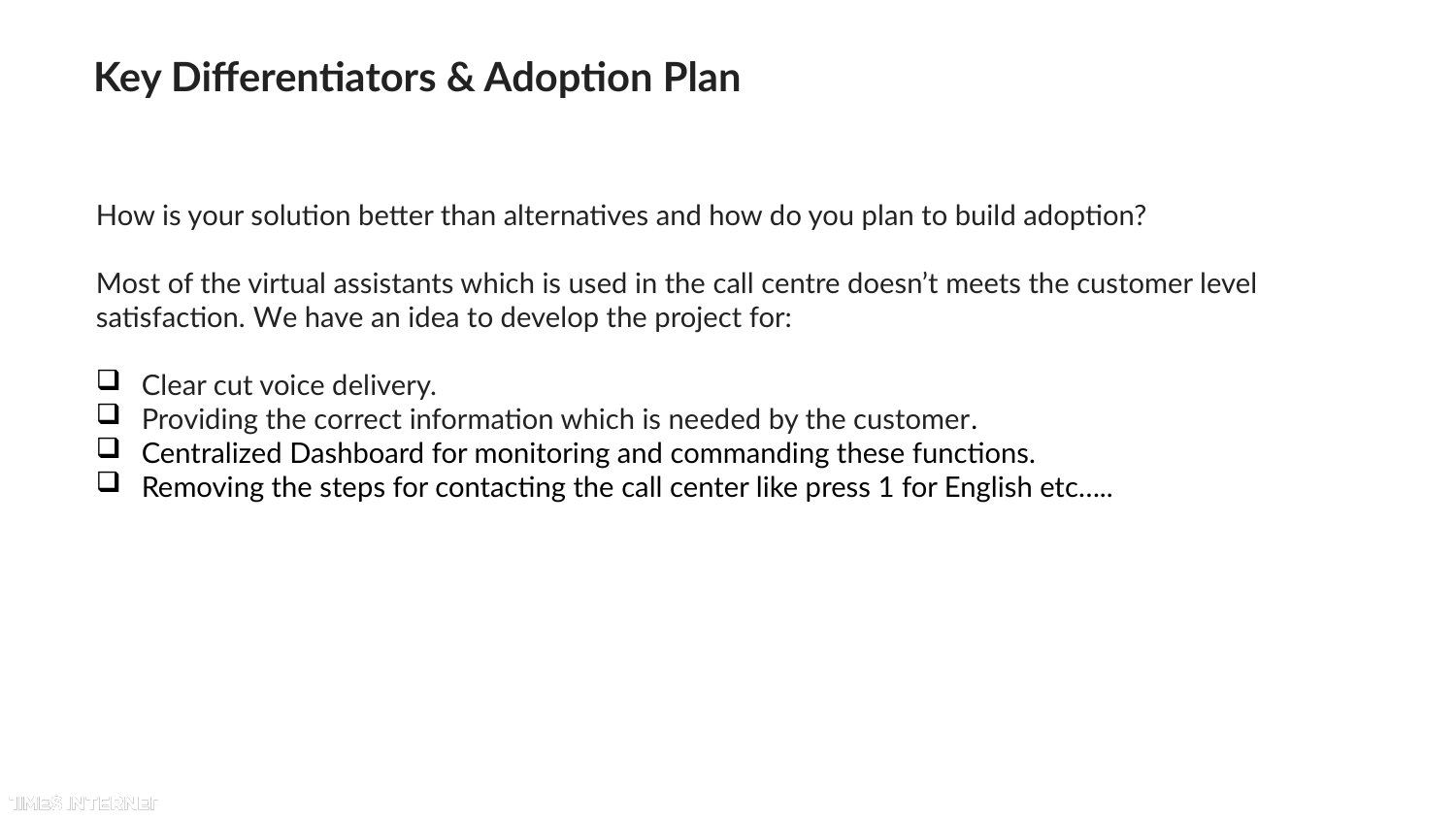

# Key Differentiators & Adoption Plan
How is your solution better than alternatives and how do you plan to build adoption?

Most of the virtual assistants which is used in the call centre doesn’t meets the customer level satisfaction. We have an idea to develop the project for:

Clear cut voice delivery.
Providing the correct information which is needed by the customer.
Centralized Dashboard for monitoring and commanding these functions.
Removing the steps for contacting the call center like press 1 for English etc…..